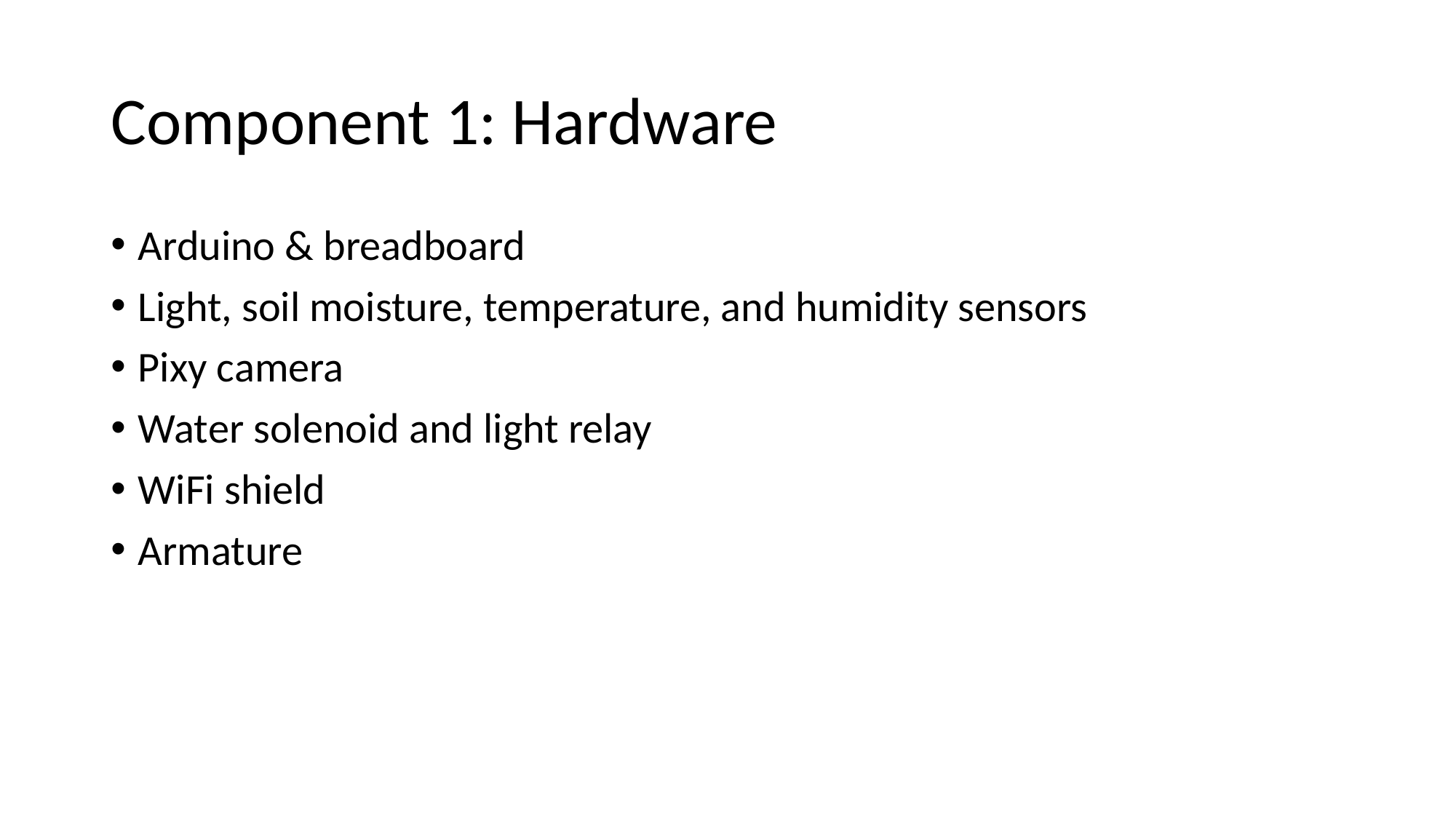

# Component 1: Hardware
Arduino & breadboard
Light, soil moisture, temperature, and humidity sensors
Pixy camera
Water solenoid and light relay
WiFi shield
Armature